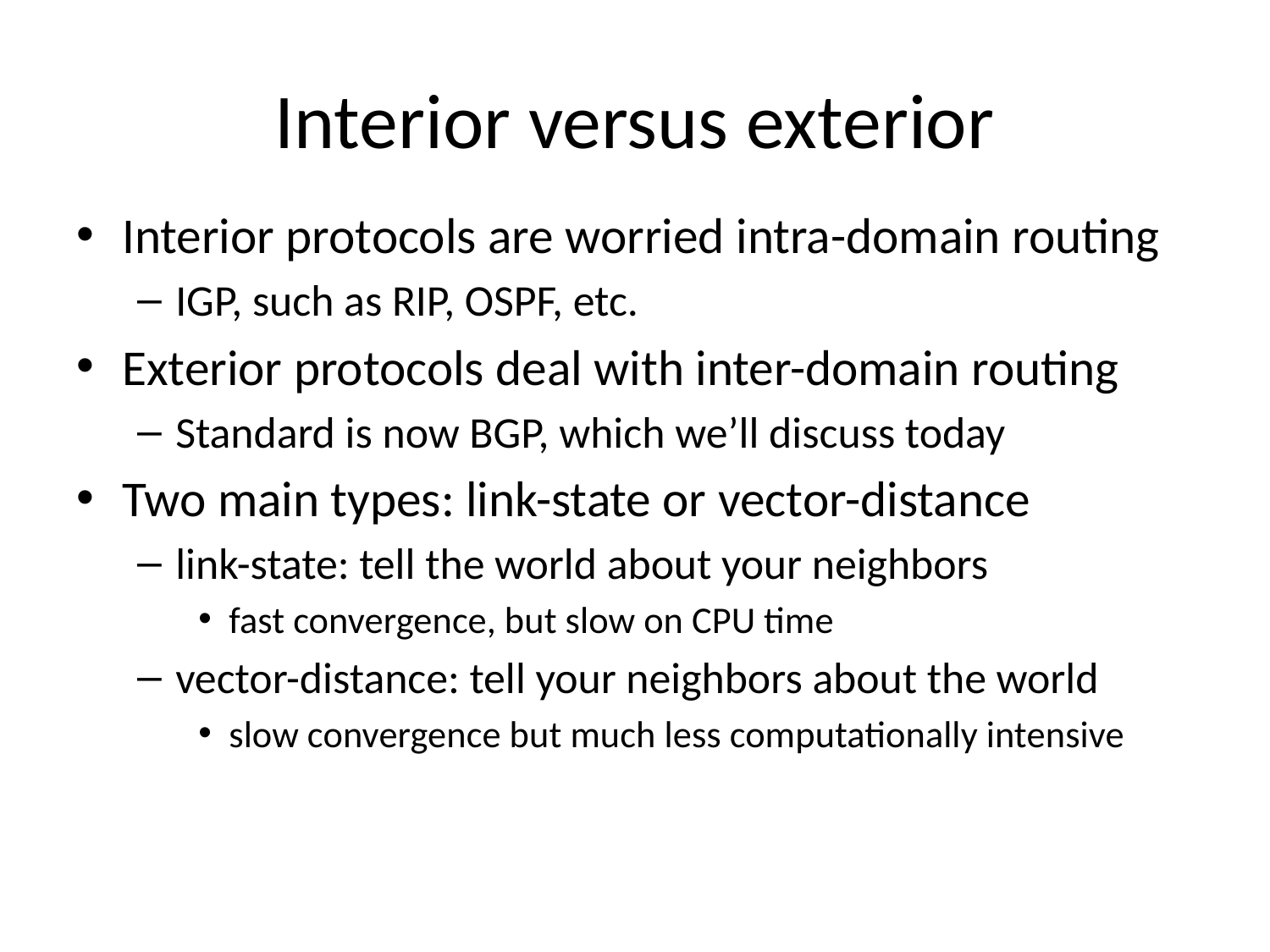

# Interior versus exterior
Interior protocols are worried intra-domain routing
IGP, such as RIP, OSPF, etc.
Exterior protocols deal with inter-domain routing
Standard is now BGP, which we’ll discuss today
Two main types: link-state or vector-distance
link-state: tell the world about your neighbors
fast convergence, but slow on CPU time
vector-distance: tell your neighbors about the world
slow convergence but much less computationally intensive